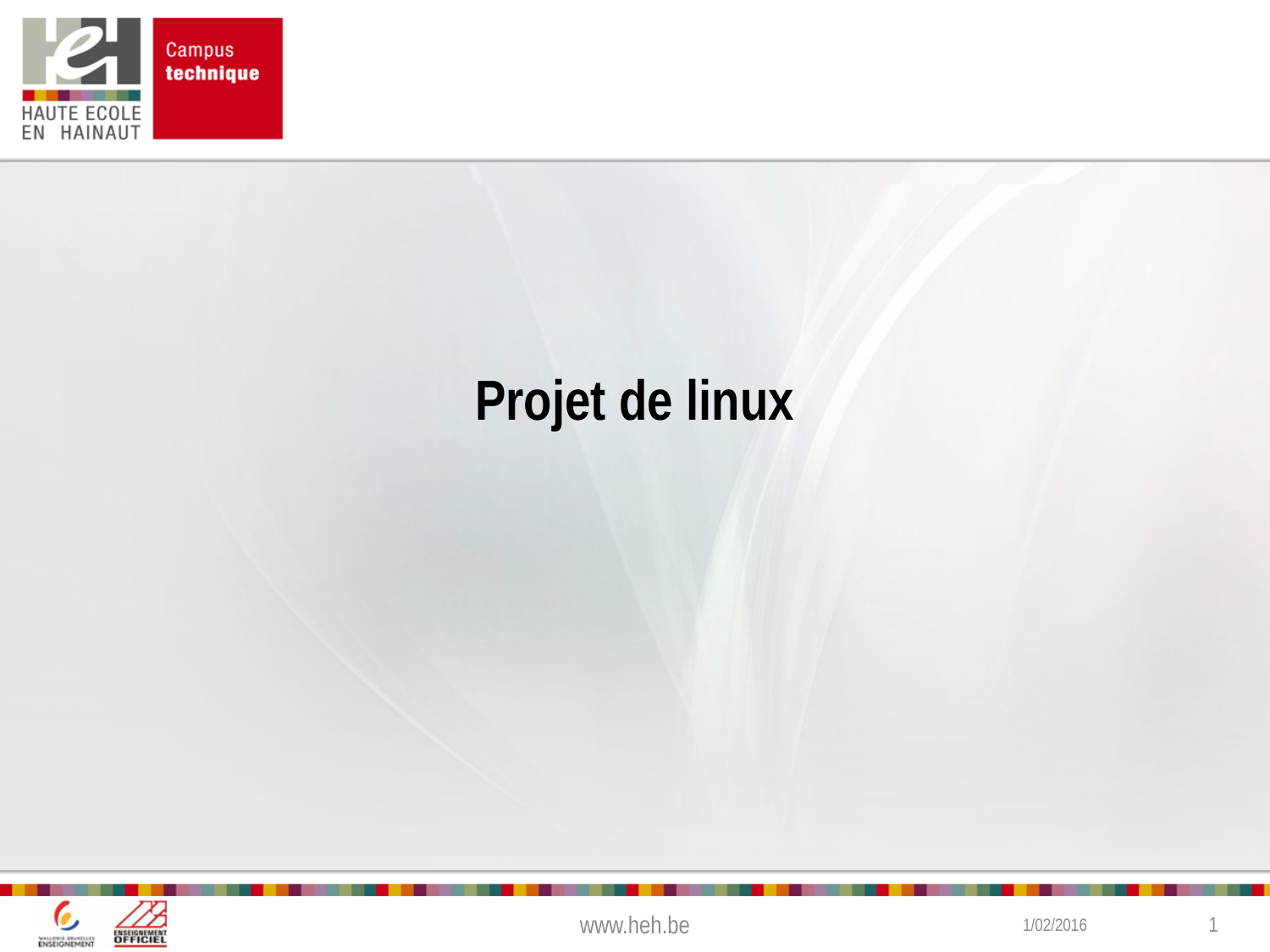

# Projet de linux

www.heh.be
1/02/2016
1